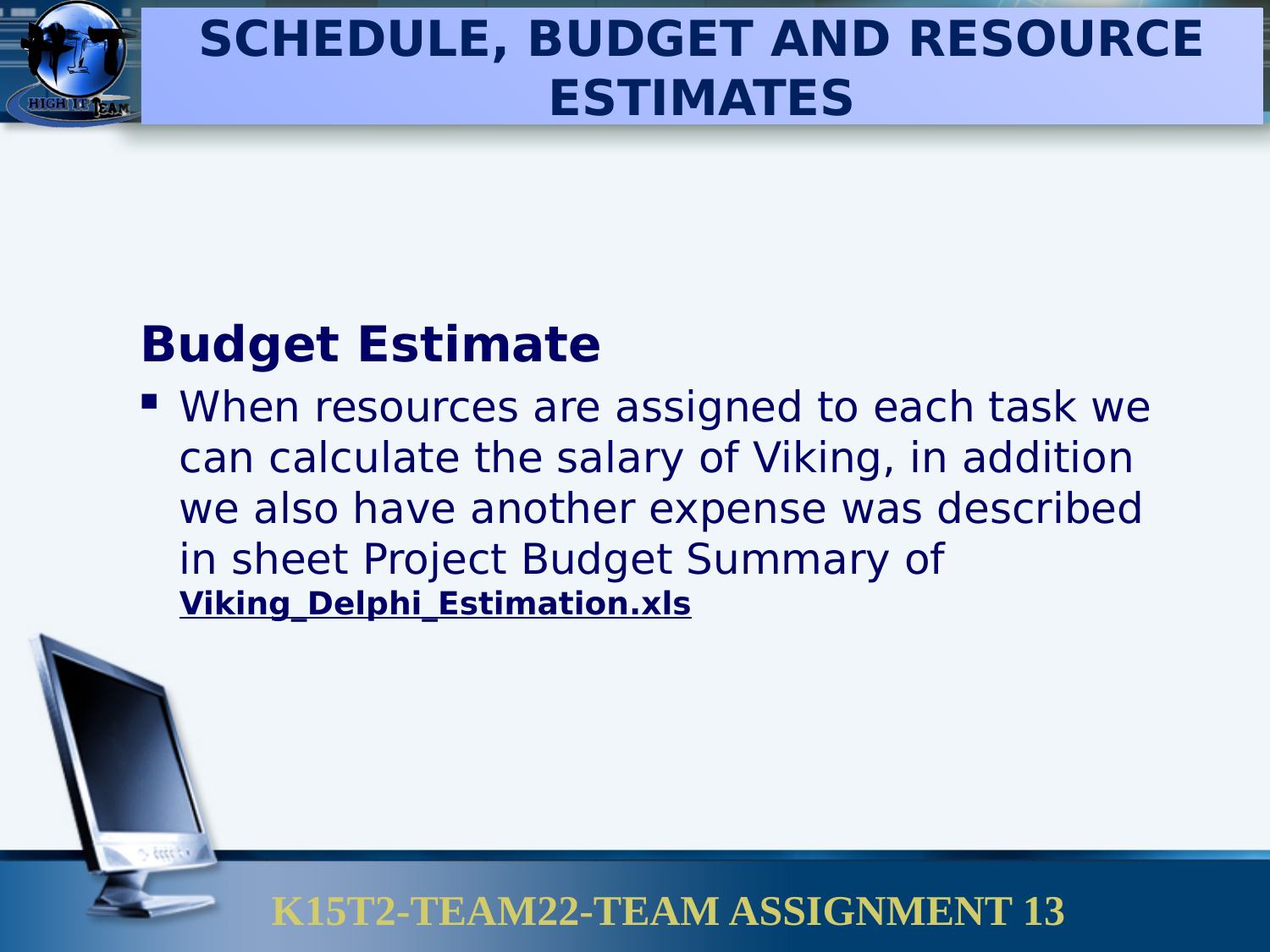

Schedule, Budget and Resource Estimates
Budget Estimate
When resources are assigned to each task we can calculate the salary of Viking, in addition we also have another expense was described in sheet Project Budget Summary of Viking_Delphi_Estimation.xls